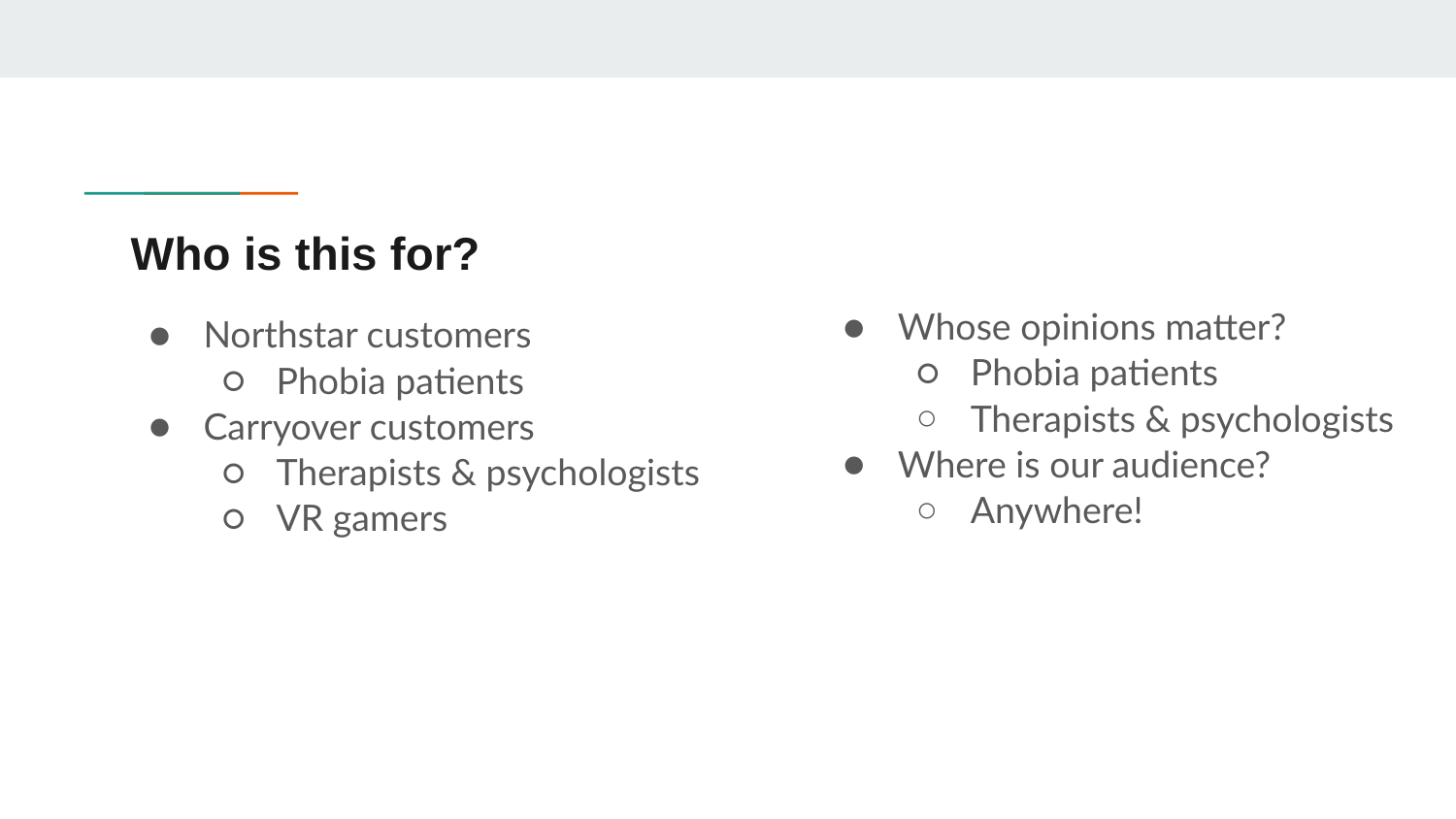

# Who is this for?

Whose opinions matter?
Phobia patients
Therapists & psychologists
Where is our audience?
Anywhere!

Northstar customers
Phobia patients
Carryover customers
Therapists & psychologists
VR gamers